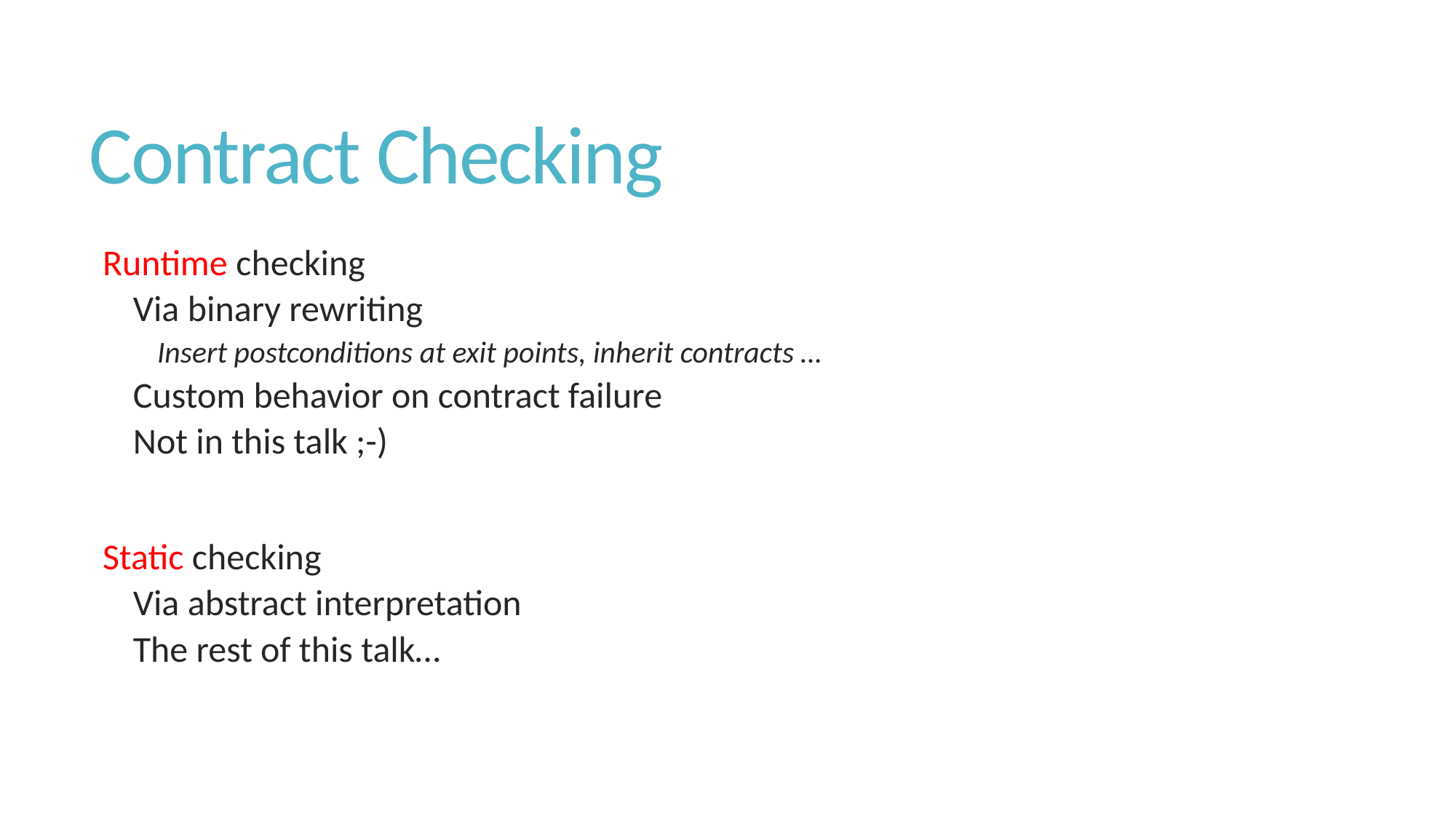

# Contract Checking
Runtime checking
Via binary rewriting
Insert postconditions at exit points, inherit contracts …
Custom behavior on contract failure
Not in this talk ;-)

Static checking
Via abstract interpretation
The rest of this talk…